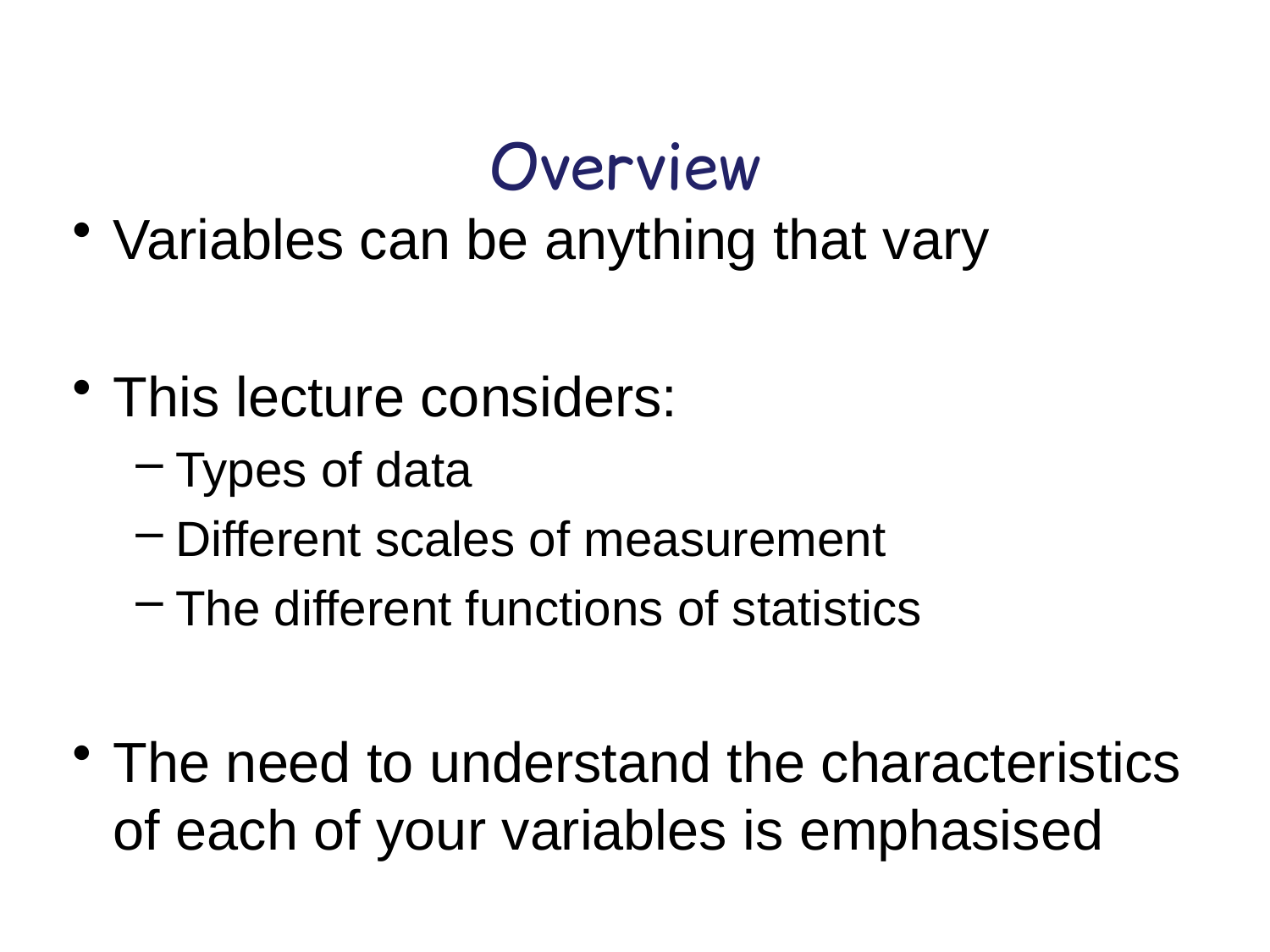

Overview
Variables can be anything that vary

This lecture considers:
Types of data
Different scales of measurement
The different functions of statistics

The need to understand the characteristics of each of your variables is emphasised